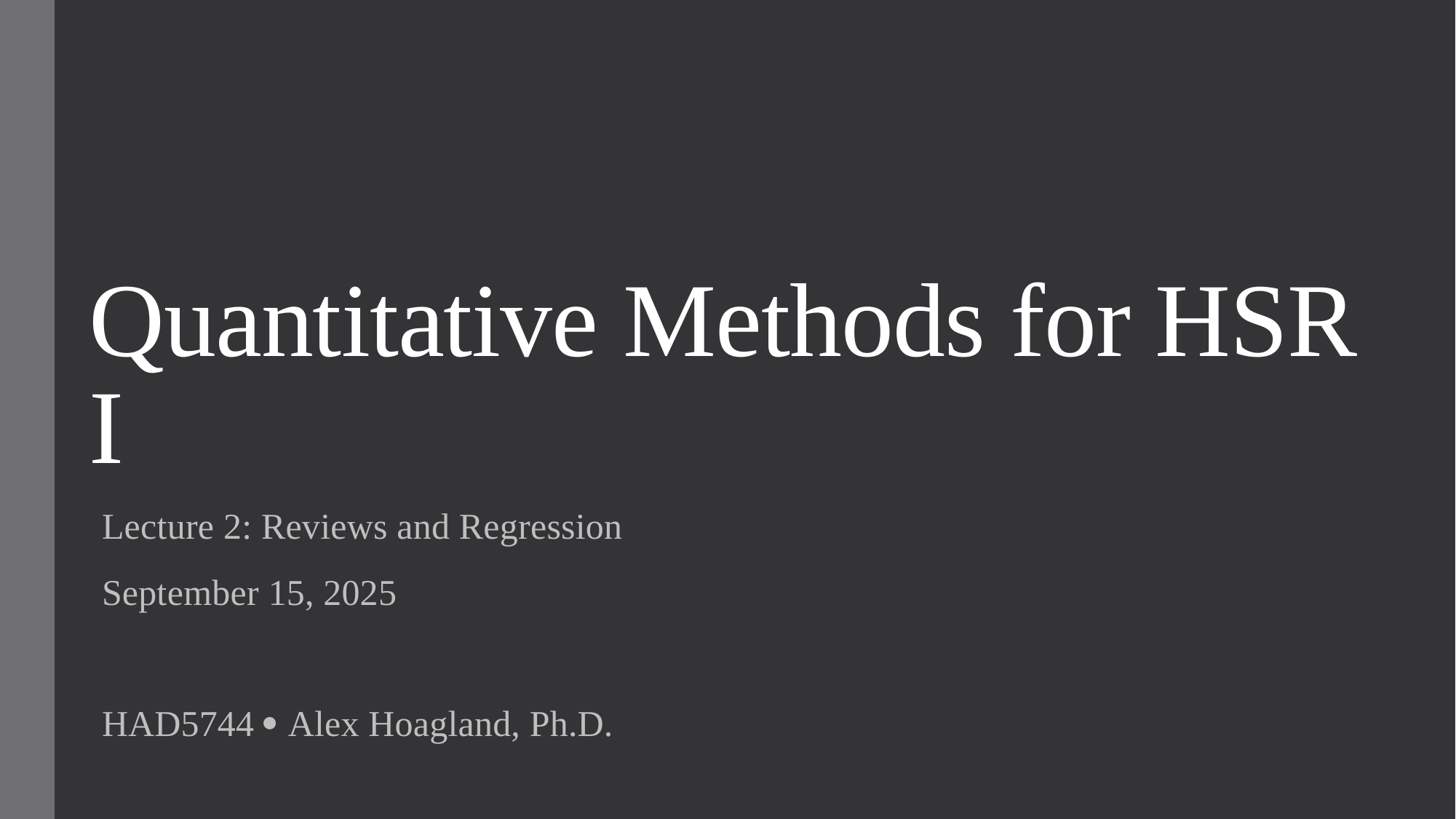

# Quantitative Methods for HSR I
Lecture 2: Reviews and Regression
September 15, 2025

HAD5744 • Alex Hoagland, Ph.D.